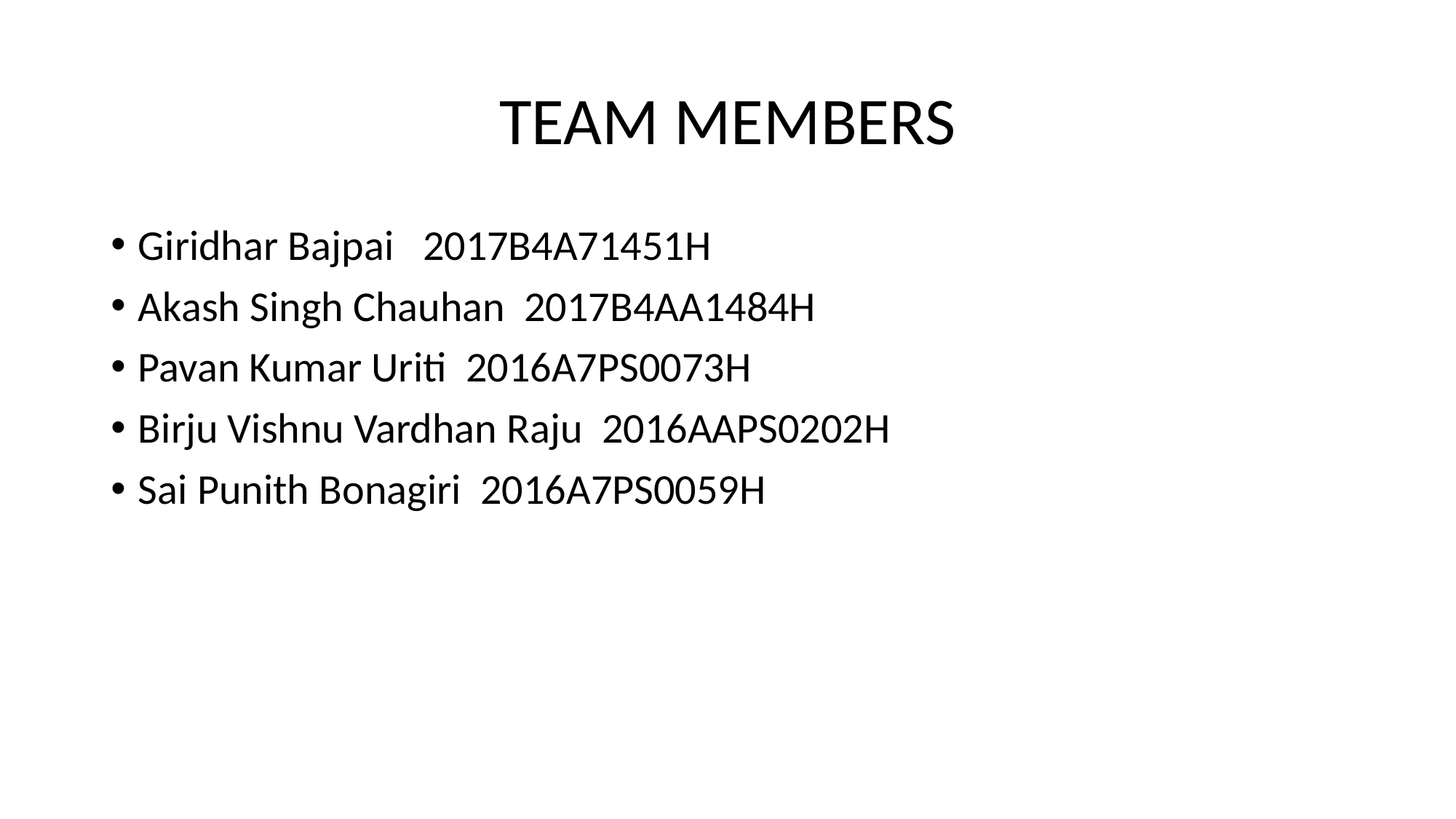

# TEAM MEMBERS
Giridhar Bajpai   2017B4A71451H
Akash Singh Chauhan  2017B4AA1484H
Pavan Kumar Uriti  2016A7PS0073H
Birju Vishnu Vardhan Raju  2016AAPS0202H
Sai Punith Bonagiri  2016A7PS0059H